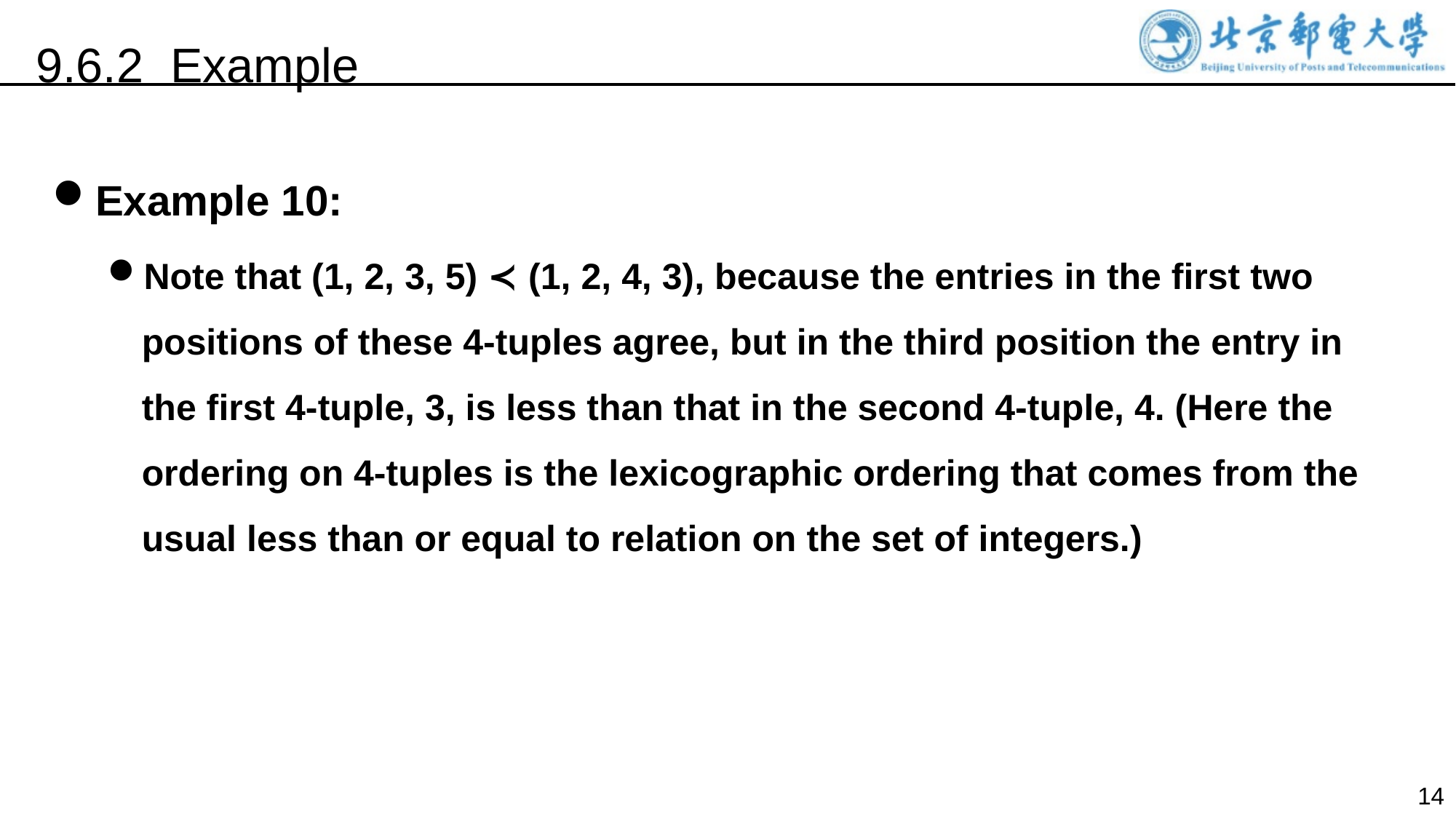

9.6.2  Example
Example 10:
Note that (1, 2, 3, 5) ≺ (1, 2, 4, 3), because the entries in the first two positions of these 4-tuples agree, but in the third position the entry in the first 4-tuple, 3, is less than that in the second 4-tuple, 4. (Here the ordering on 4-tuples is the lexicographic ordering that comes from the usual less than or equal to relation on the set of integers.)